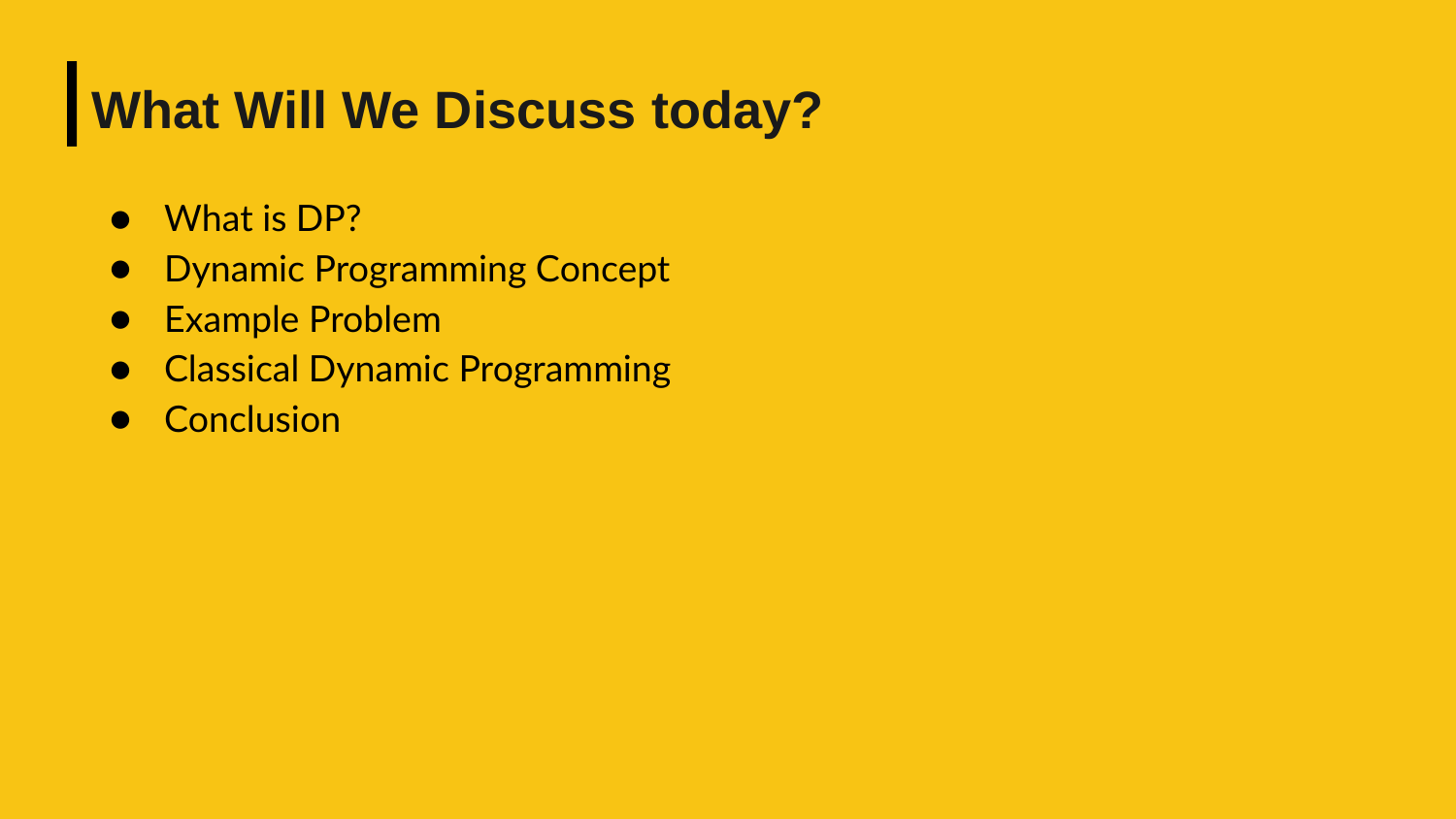

# What Will We Discuss today?
What is DP?
Dynamic Programming Concept
Example Problem
Classical Dynamic Programming
Conclusion